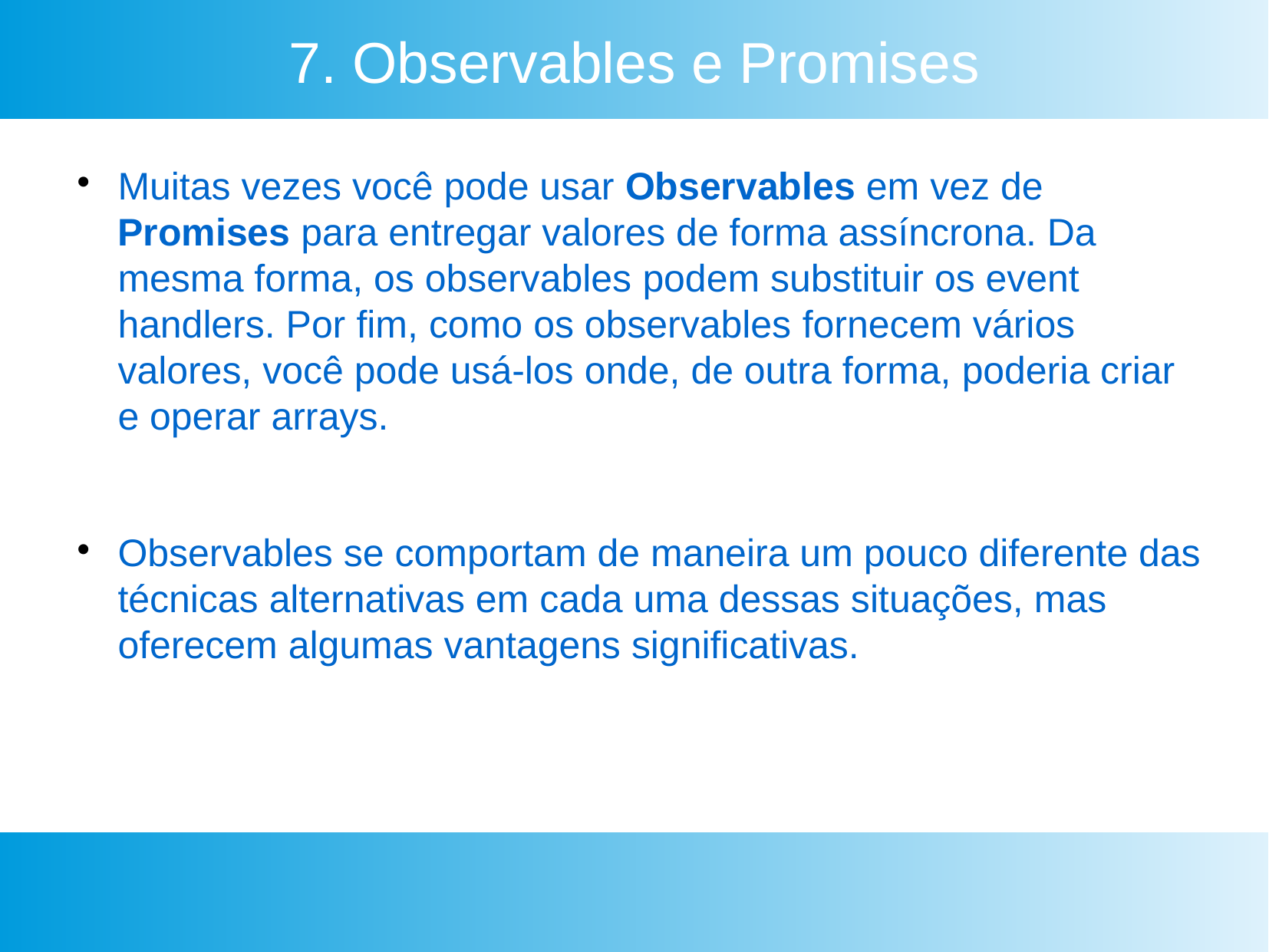

7. Observables e Promises
Muitas vezes você pode usar Observables ​​em vez de Promises para entregar valores de forma assíncrona. Da mesma forma, os observables ​​podem substituir os event handlers. Por fim, como os observables ​​fornecem vários valores, você pode usá-los onde, de outra forma, poderia criar e operar arrays.

Observables ​​se comportam de maneira um pouco diferente das técnicas alternativas em cada uma dessas situações, mas oferecem algumas vantagens significativas.